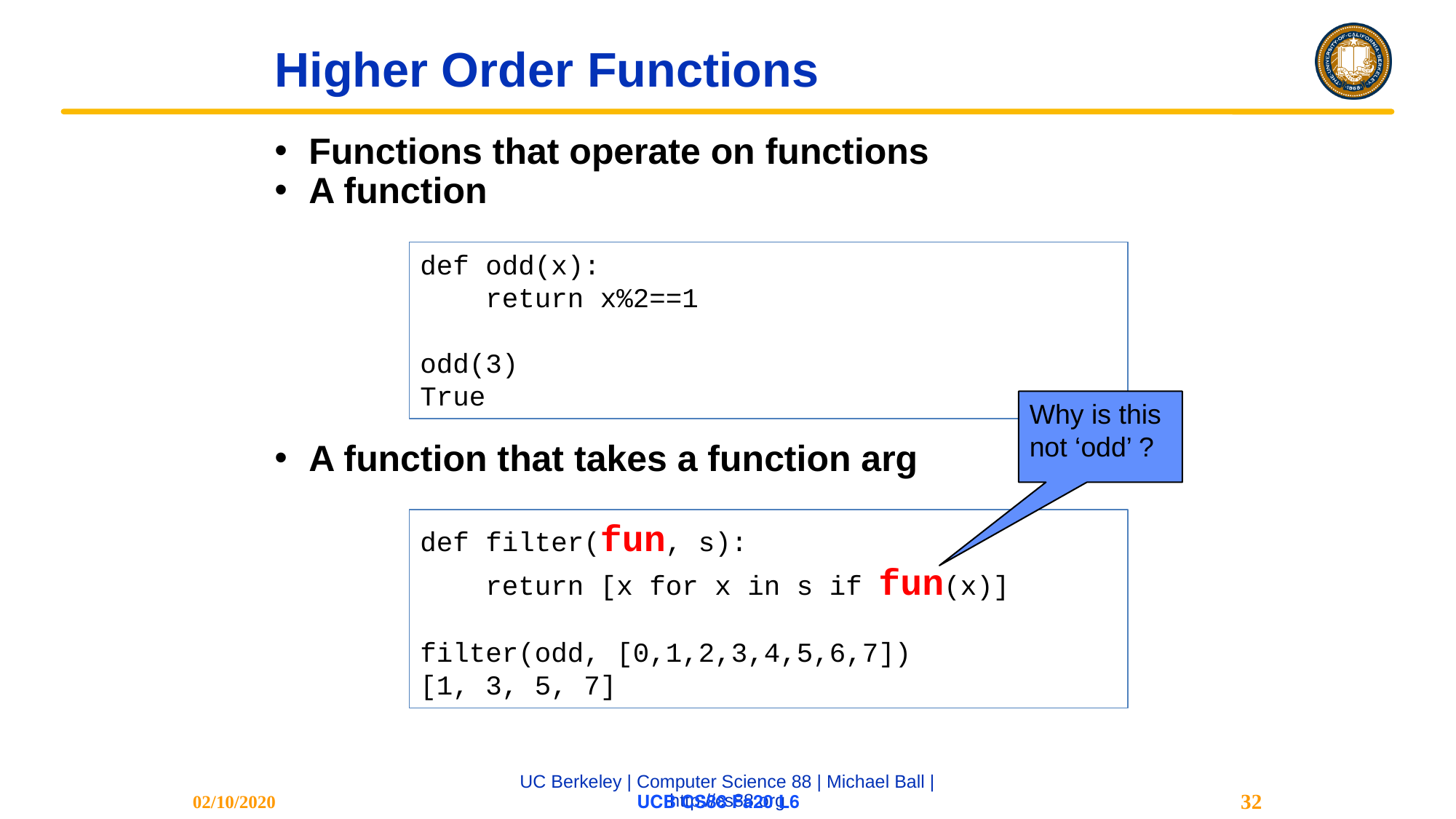

Higher Order Functions
Functions that operate on functions
A function

A function that takes a function arg
def odd(x):
    return x%2==1

odd(3)
True
Why is this not ‘odd’ ?
def filter(fun, s):
    return [x for x in s if fun(x)]

filter(odd, [0,1,2,3,4,5,6,7])
[1, 3, 5, 7]
02/10/2020
UCB CS88 Fa20 L6
32